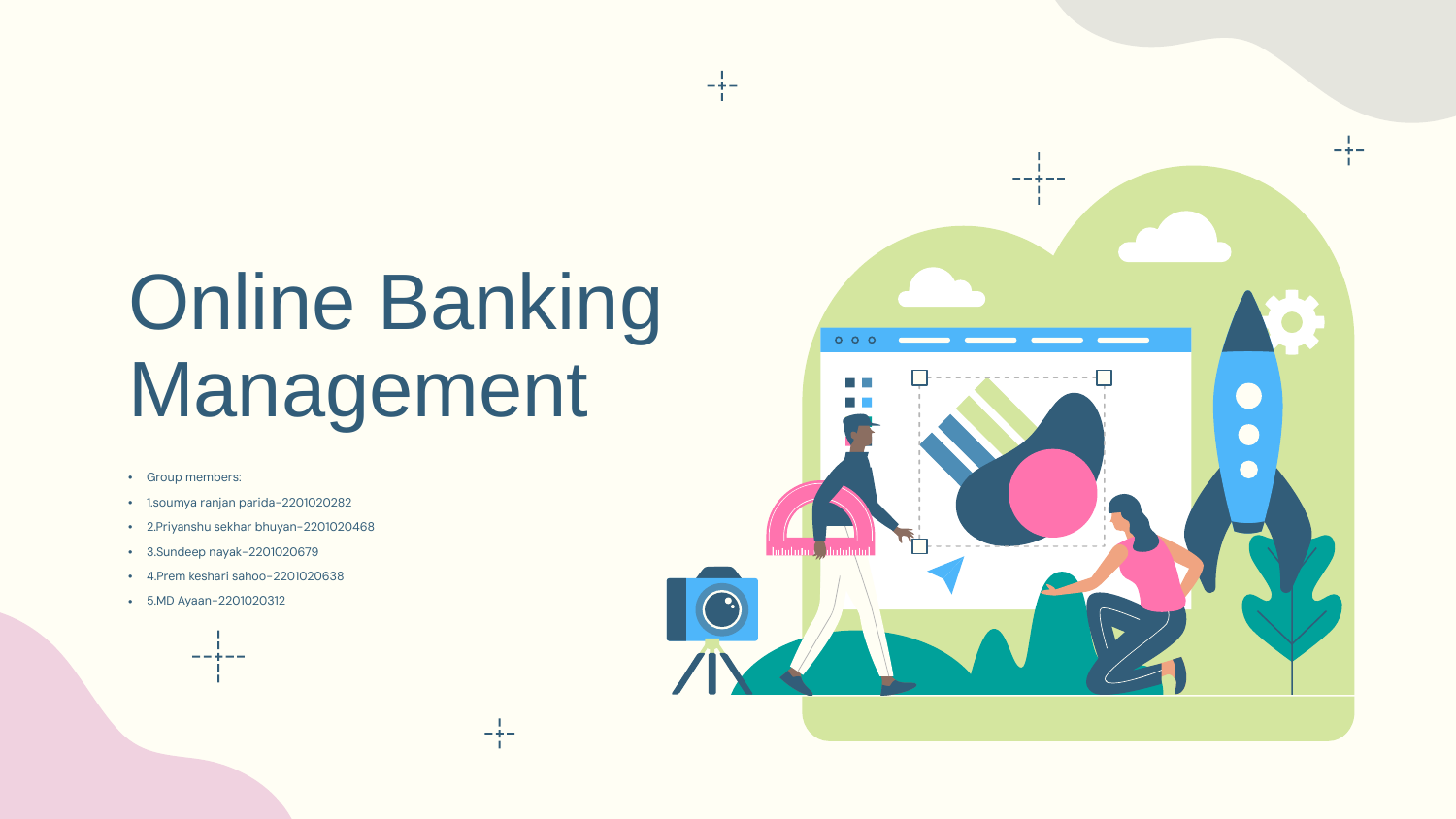

Online Banking Management

# Group members:
1.soumya ranjan parida-2201020282
2.Priyanshu sekhar bhuyan-2201020468
3.Sundeep nayak-2201020679
4.Prem keshari sahoo-2201020638
5.MD Ayaan-2201020312